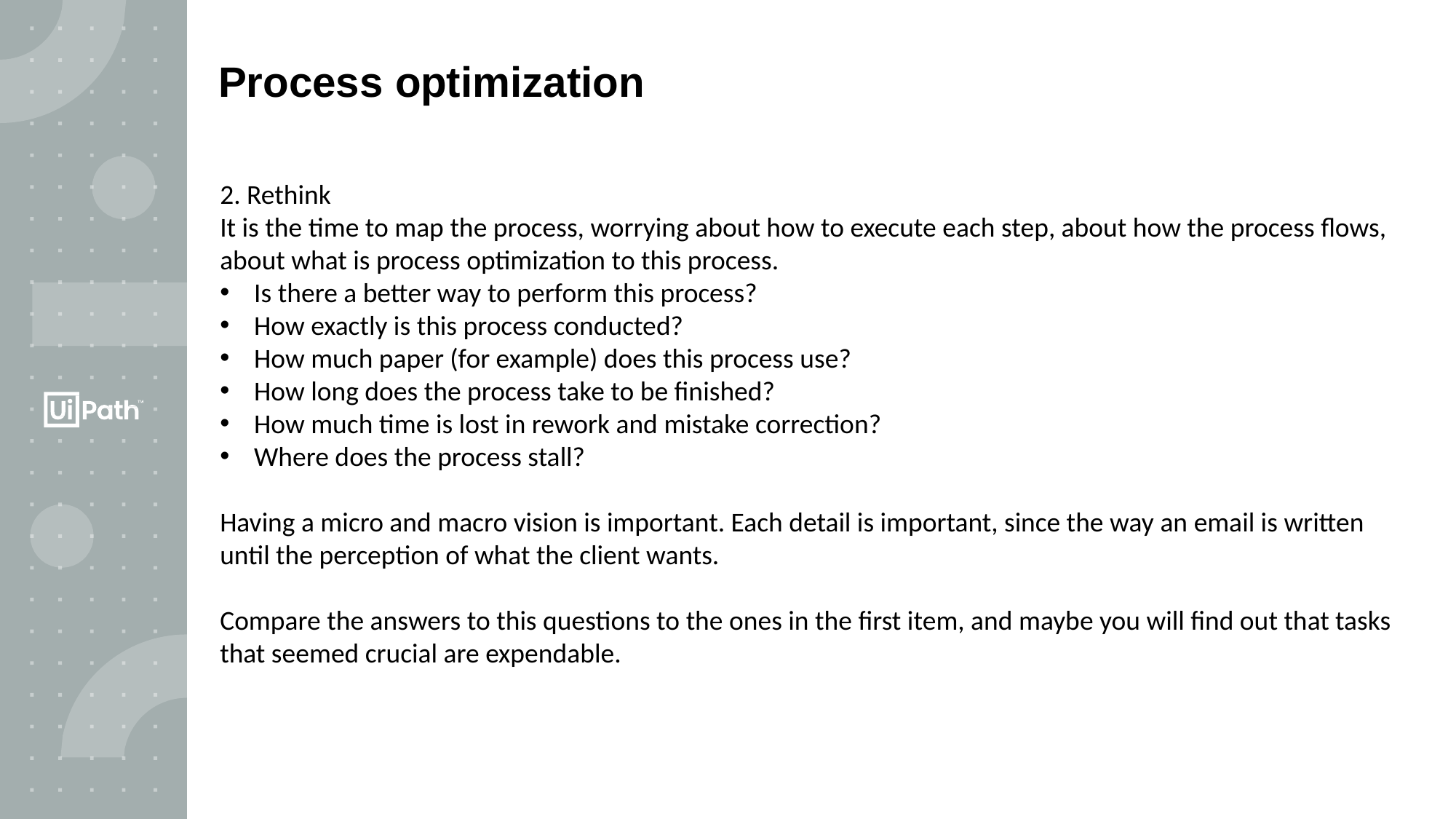

Process optimization

2. Rethink
It is the time to map the process, worrying about how to execute each step, about how the process flows, about what is process optimization to this process.
Is there a better way to perform this process?
How exactly is this process conducted?
How much paper (for example) does this process use?
How long does the process take to be finished?
How much time is lost in rework and mistake correction?
Where does the process stall?

Having a micro and macro vision is important. Each detail is important, since the way an email is written until the perception of what the client wants.

Compare the answers to this questions to the ones in the first item, and maybe you will find out that tasks that seemed crucial are expendable.